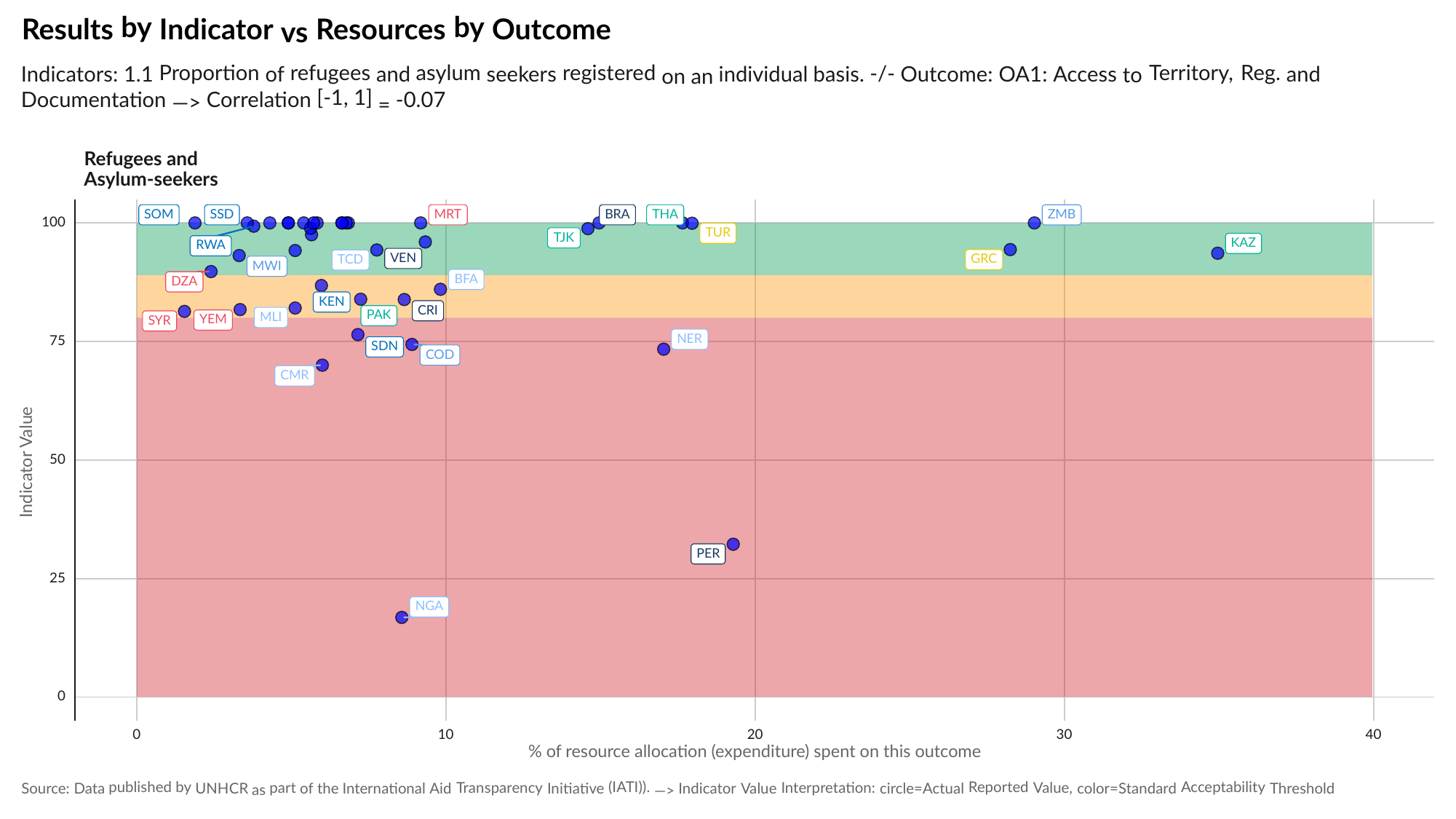

by
by
Results
Indicator
Outcome
Resources
vs
registered
refugees
asylum
Proportion
Territory,
Reg.
-/-
Indicators:
and
seekers
individual
basis.
and
of
Outcome:
OA1:
1.1
Access
to
an
on
[-1,
1]
Correlation
Documentation
-0.07
—>
=
Refugees and
Asylum-seekers

SOM
SSD
MRT
BRA
THA
ZMB

100

TUR

TJK

KAZ
RWA

VEN
GRC
TCD

MWI

BFA

DZA

KEN

CRI

PAK
MLI
YEM
SYR

NER
75

SDN

COD

CMR
Indicator Value
50

PER
25

NGA

0

30
0
10
20
40
% of resource allocation (expenditure) spent on this outcome
(IATI)).
published
by
Reported
Acceptability
Interpretation:
Transparency
Value,
part
the
International
Indicator
Value
circle=Actual
color=Standard
Threshold
Aid
Initiative
of
UNHCR
Source:
Data
as
—>